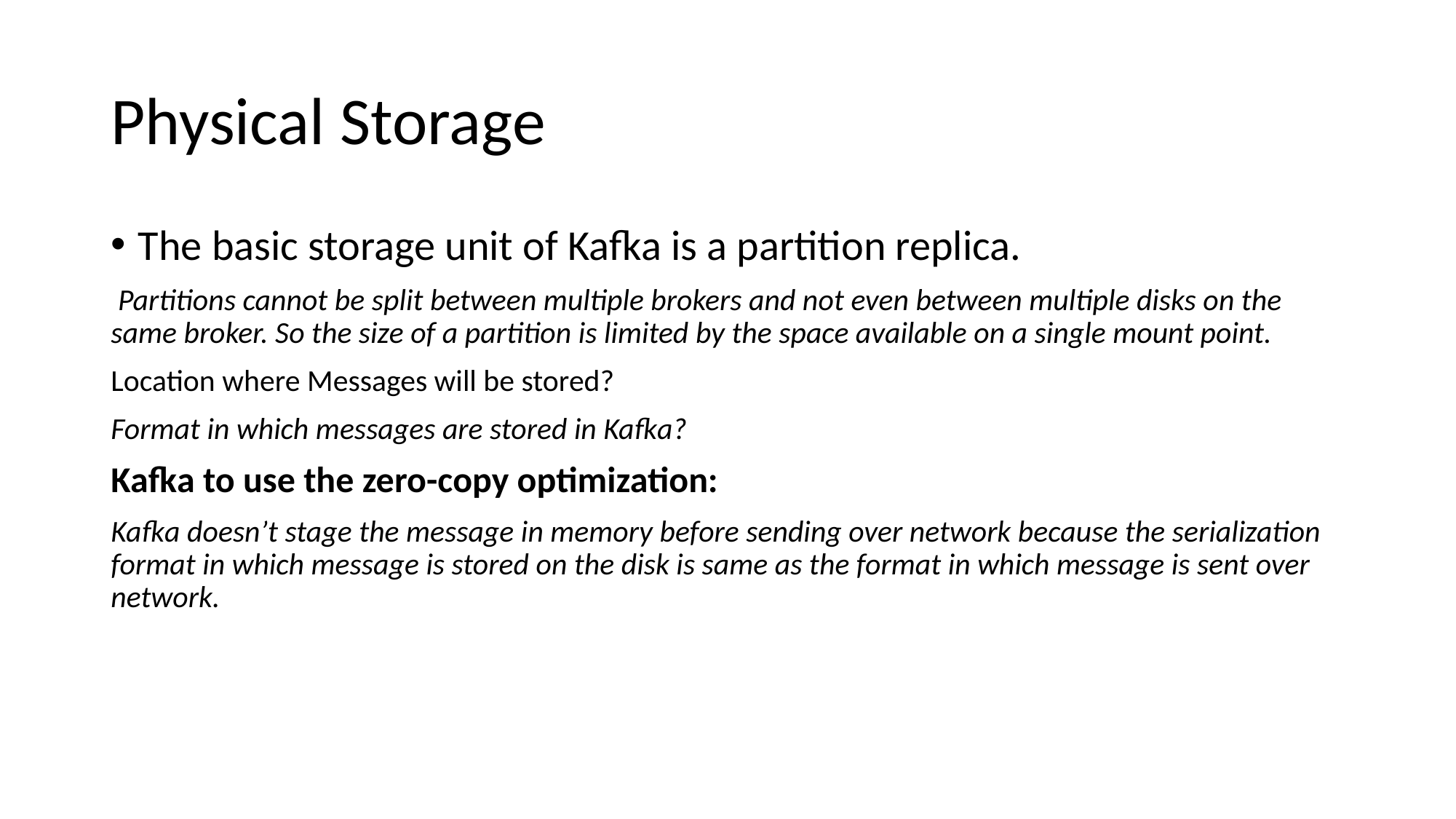

# Physical Storage
The basic storage unit of Kafka is a partition replica.
 Partitions cannot be split between multiple brokers and not even between multiple disks on the same broker. So the size of a partition is limited by the space available on a single mount point.
Location where Messages will be stored?
Format in which messages are stored in Kafka?
Kafka to use the zero-copy optimization:
Kafka doesn’t stage the message in memory before sending over network because the serialization format in which message is stored on the disk is same as the format in which message is sent over network.